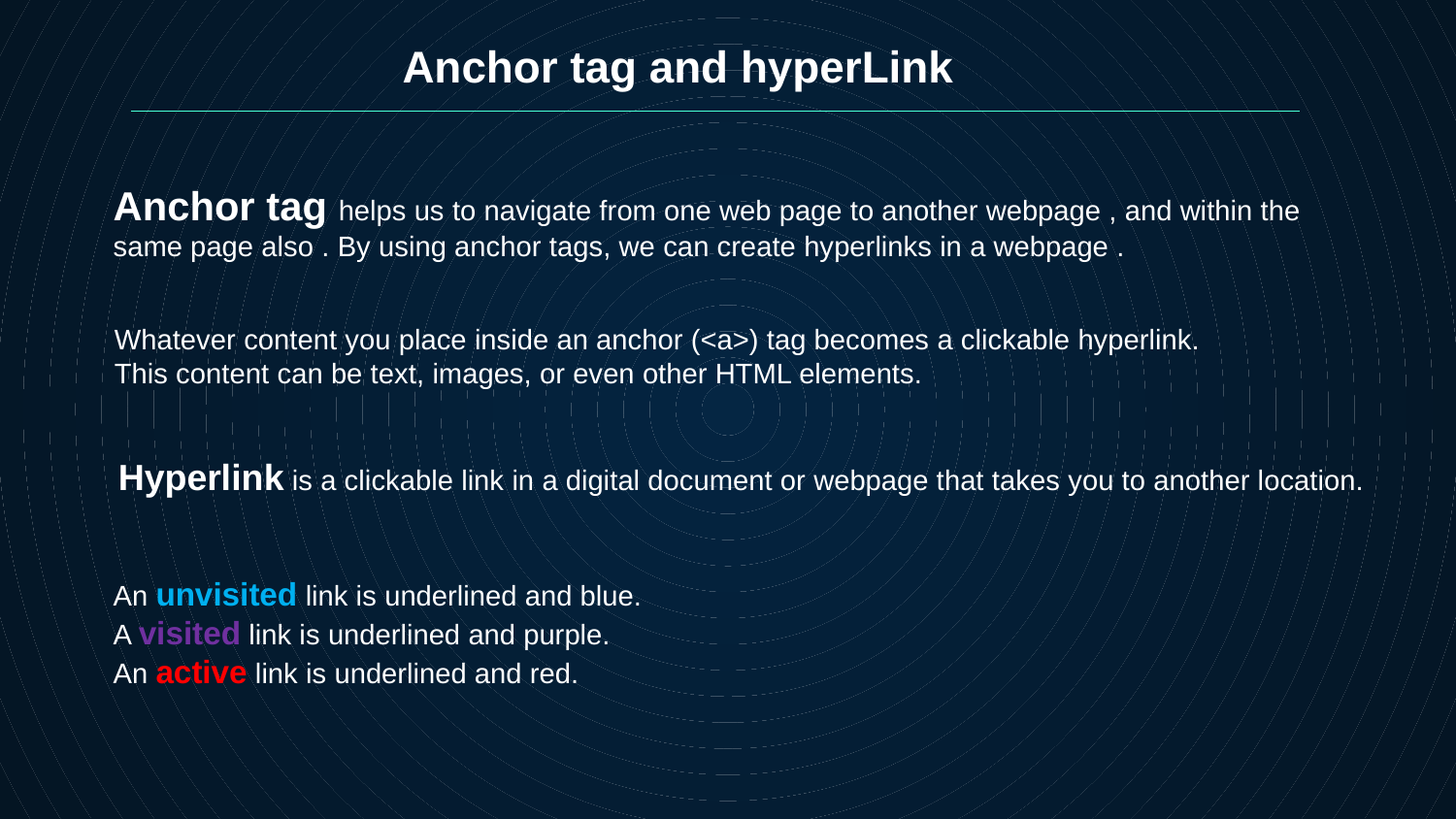

Anchor tag and hyperLink
Anchor tag helps us to navigate from one web page to another webpage , and within the same page also . By using anchor tags, we can create hyperlinks in a webpage .
Whatever content you place inside an anchor (<a>) tag becomes a clickable hyperlink. This content can be text, images, or even other HTML elements.
 Hyperlink is a clickable link in a digital document or webpage that takes you to another location.
An unvisited link is underlined and blue.
A visited link is underlined and purple.
An active link is underlined and red.